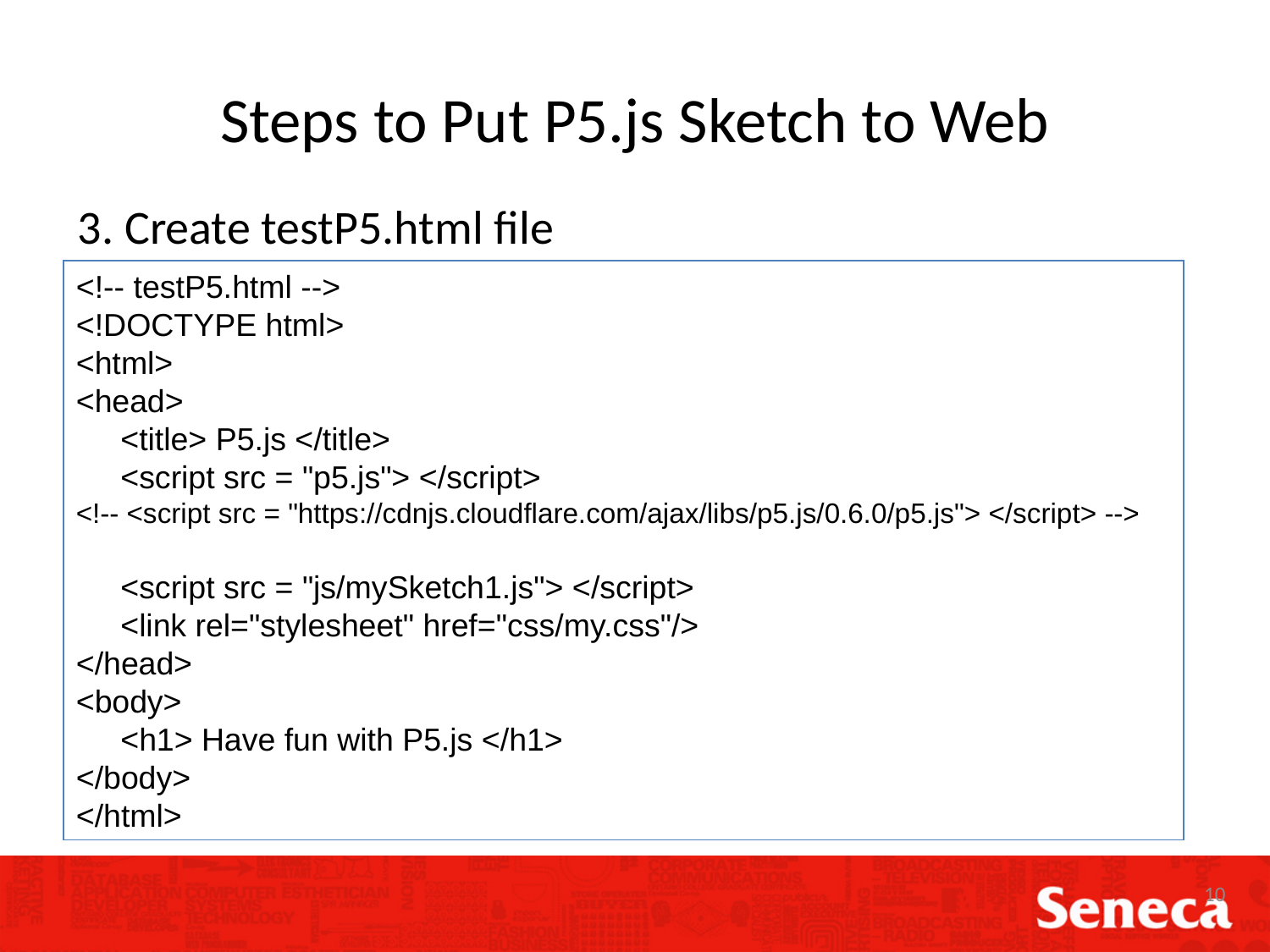

# Steps to Put P5.js Sketch to Web
3. Create testP5.html file

<!-- testP5.html -->
<!DOCTYPE html>
<html>
<head>
     <title> P5.js </title>
     <script src = "p5.js"> </script>
<!-- <script src = "https://cdnjs.cloudflare.com/ajax/libs/p5.js/0.6.0/p5.js"> </script> -->

     <script src = "js/mySketch1.js"> </script>
     <link rel="stylesheet" href="css/my.css"/>
</head>
<body>
     <h1> Have fun with P5.js </h1>
</body>
</html>
10